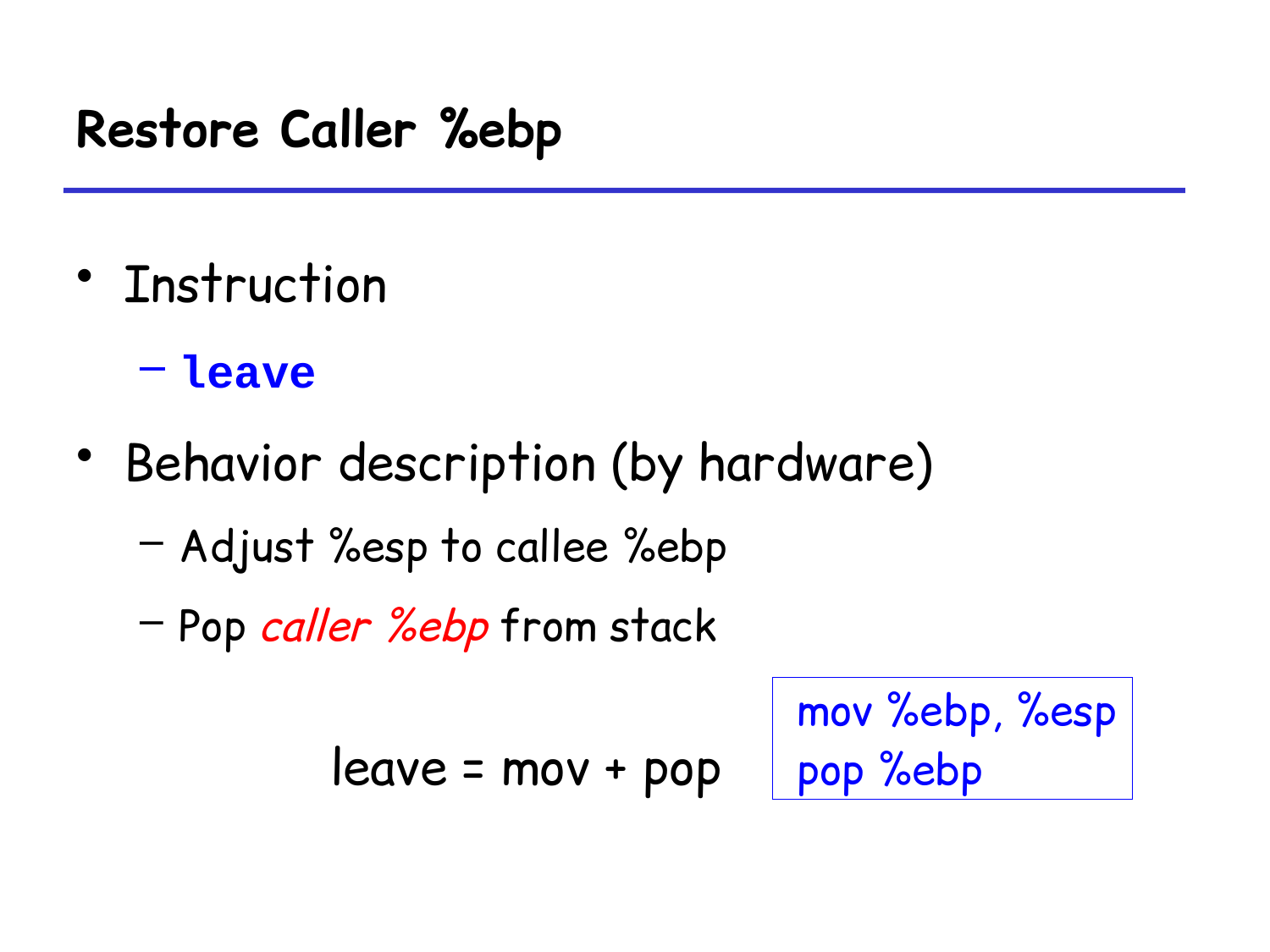

# Restore Caller %ebp
Instruction
leave
Behavior description (by hardware)
Adjust %esp to callee %ebp
Pop caller %ebp from stack

		leave = mov + pop

mov %ebp, %esp
pop %ebp
29